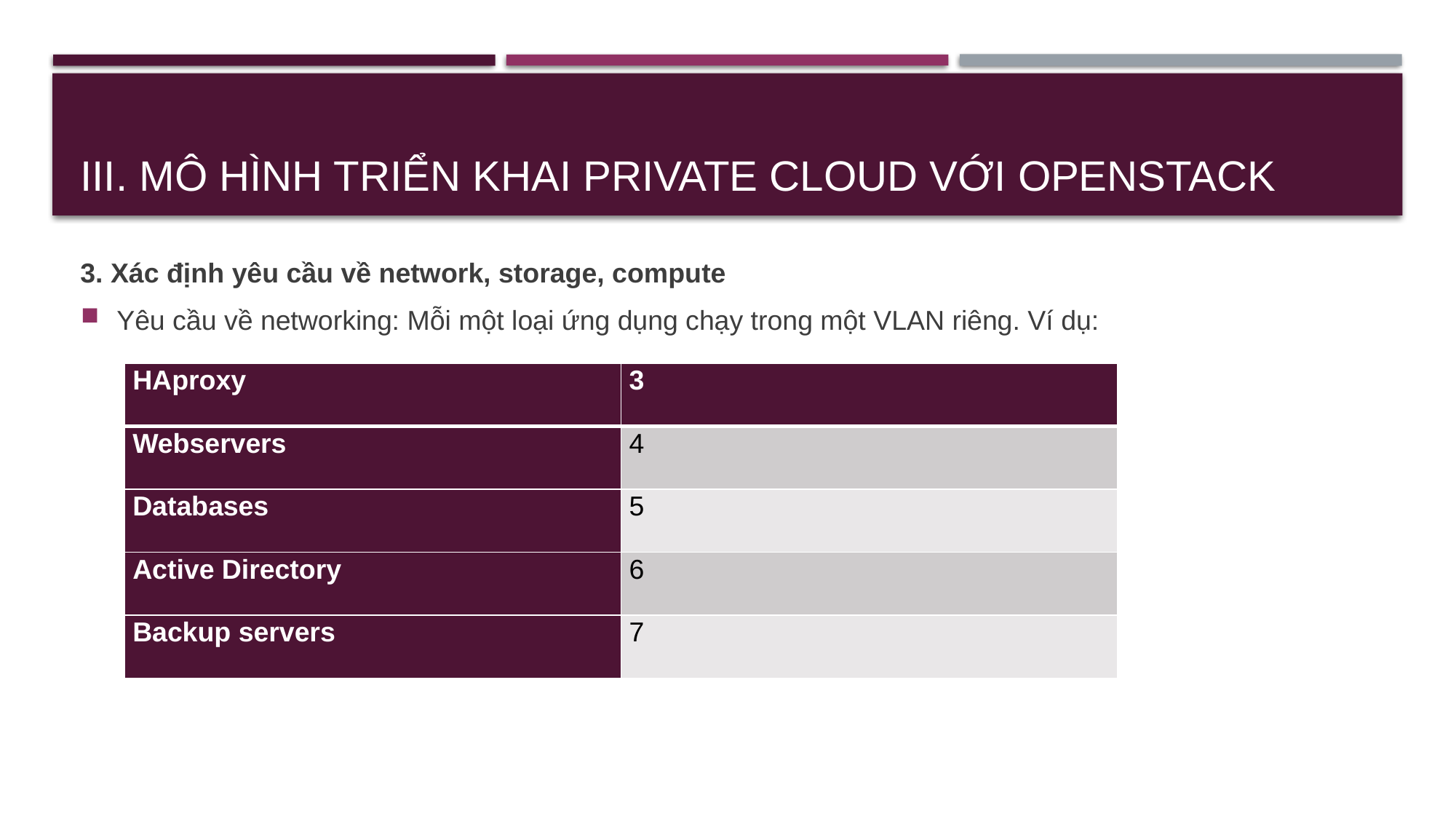

# III. Mô hình triển khai Private Cloud với OpenStack
3. Xác định yêu cầu về network, storage, compute
Yêu cầu về networking: Mỗi một loại ứng dụng chạy trong một VLAN riêng. Ví dụ:

| HAproxy | 3 |
| --- | --- |
| Webservers | 4 |
| Databases | 5 |
| Active Directory | 6 |
| Backup servers | 7 |